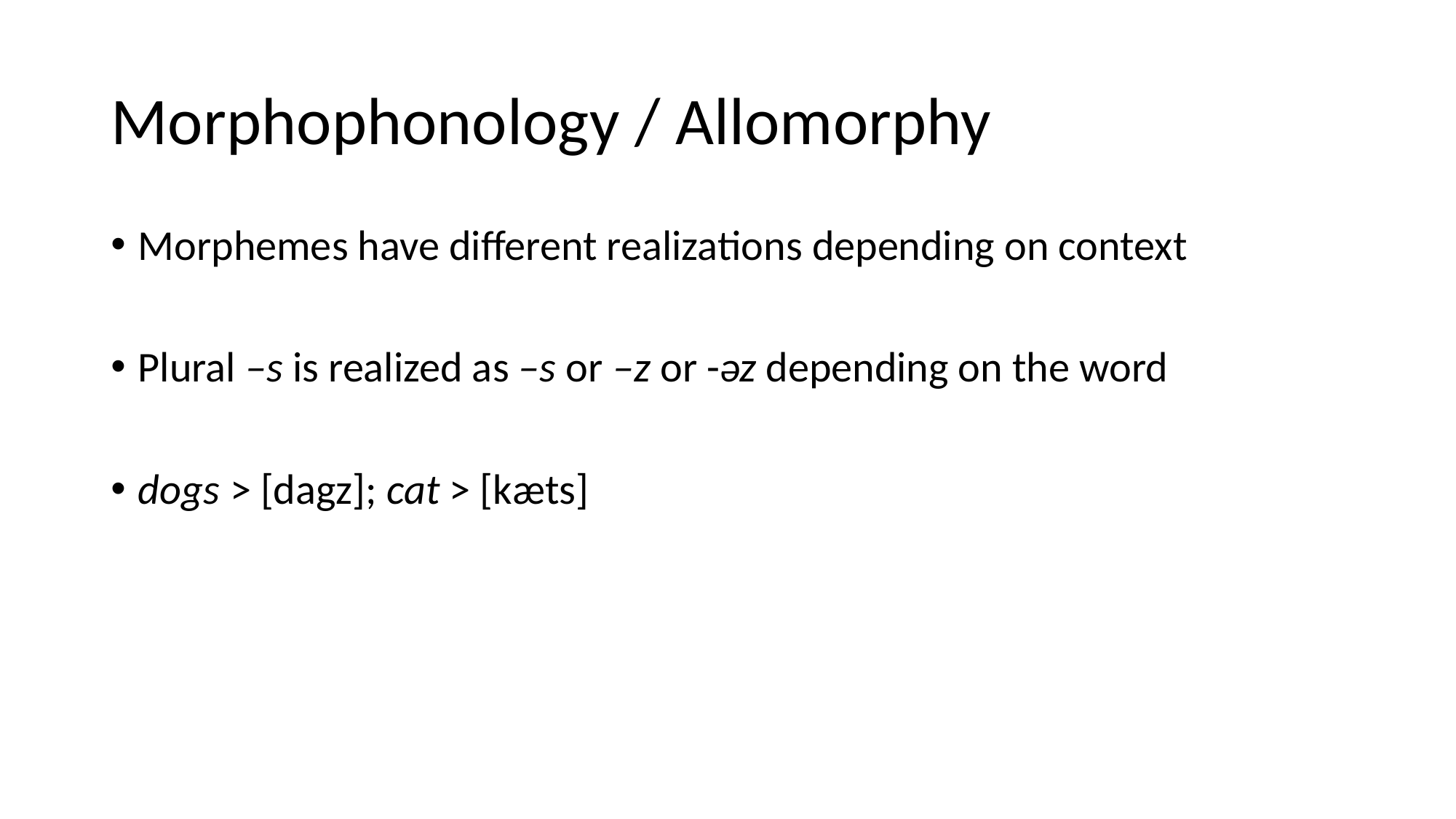

# Morphophonology / Allomorphy
Morphemes have different realizations depending on context

Plural –s is realized as –s or –z or -əz depending on the word

dogs > [dagz]; cat > [kæts]